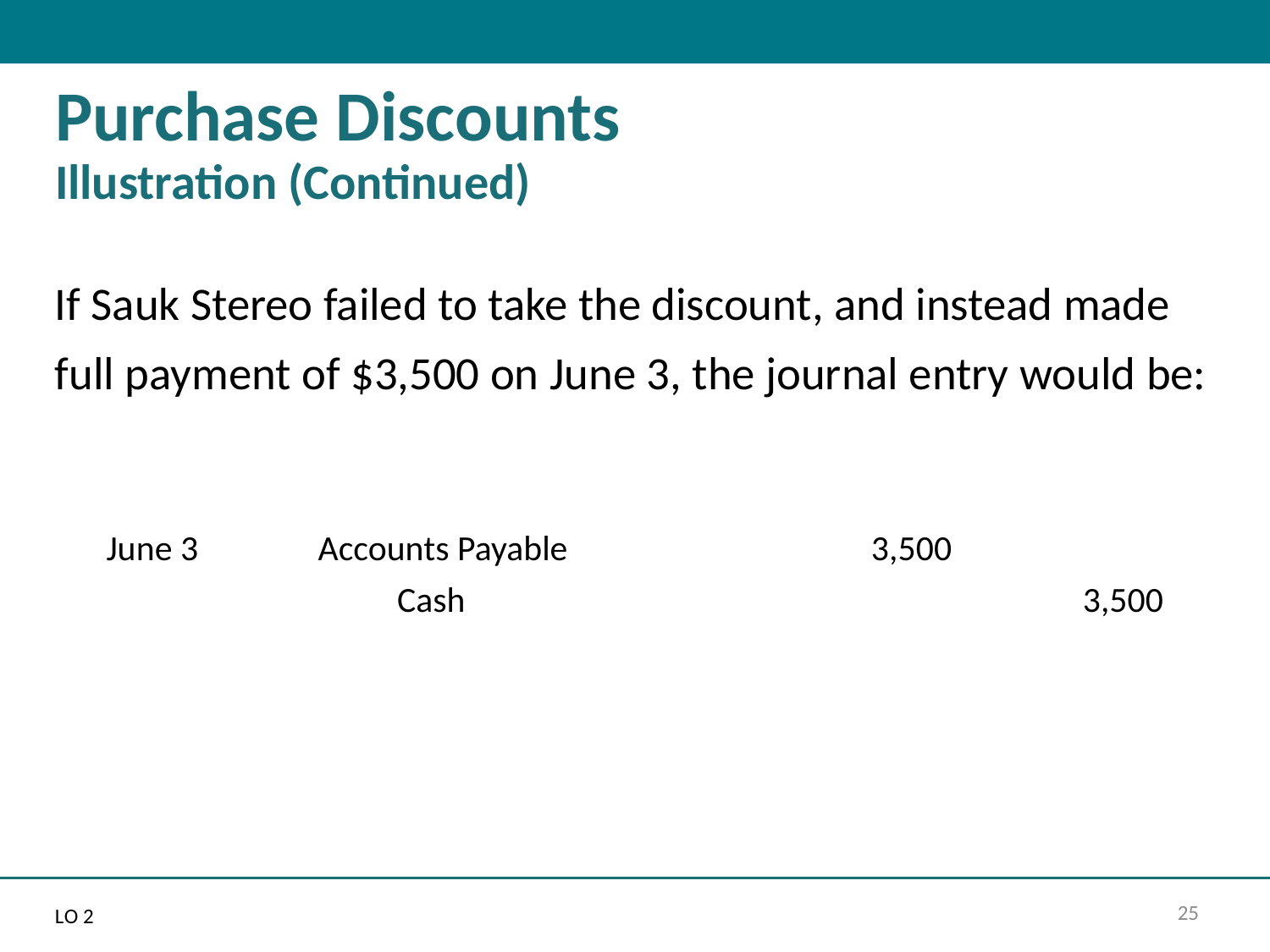

# Purchase Discounts Illustration (Continued)
If Sauk Stereo failed to take the discount, and instead made full payment of $3,500 on June 3, the journal entry would be:
| June 3 | Accounts Payable | 3,500 |  |
| --- | --- | --- | --- |
|  | Cash |  | 3,500 |
L O 2